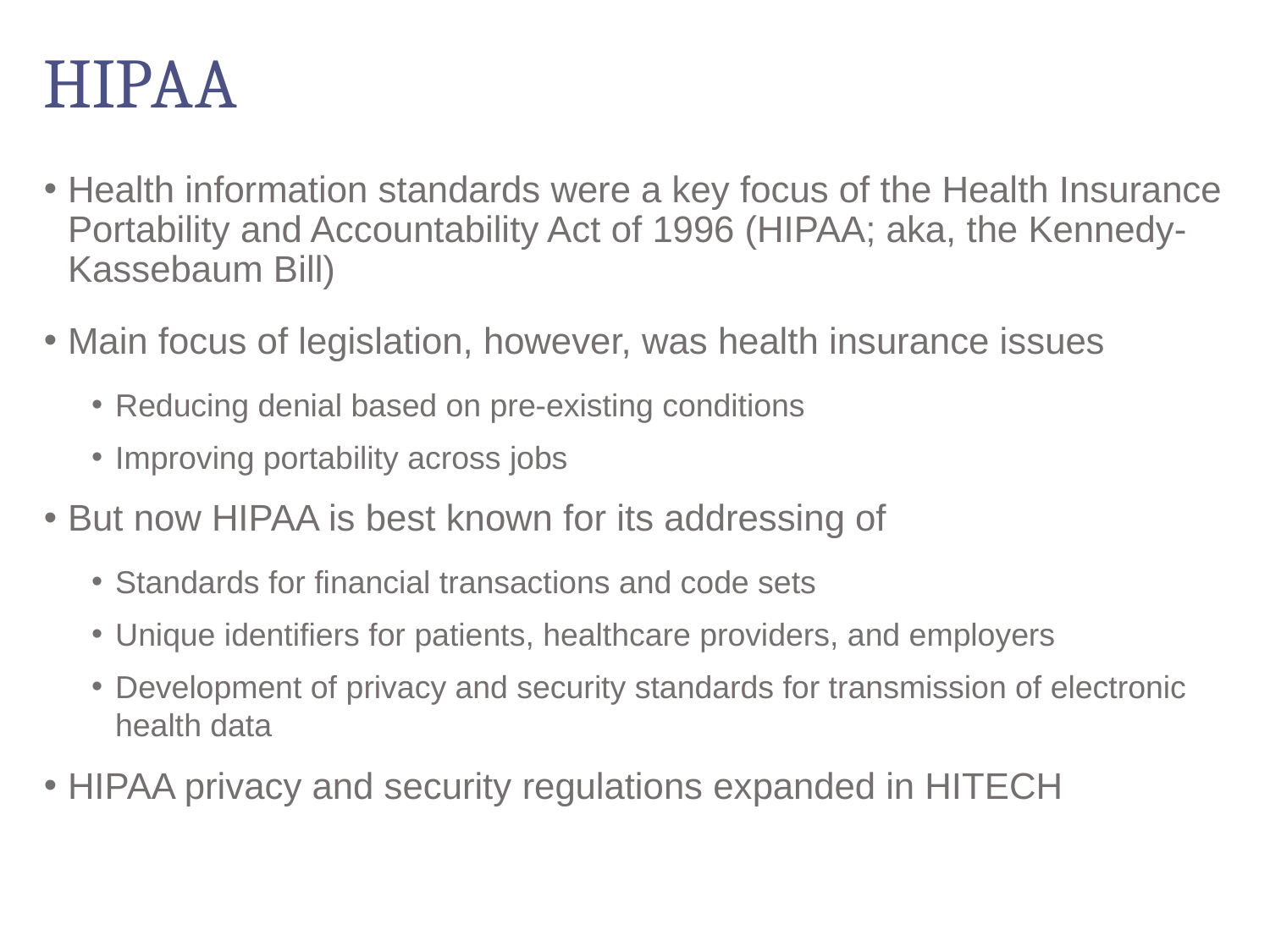

# HIPAA
Health information standards were a key focus of the Health Insurance Portability and Accountability Act of 1996 (HIPAA; aka, the Kennedy-Kassebaum Bill)
Main focus of legislation, however, was health insurance issues
Reducing denial based on pre-existing conditions
Improving portability across jobs
But now HIPAA is best known for its addressing of
Standards for financial transactions and code sets
Unique identifiers for patients, healthcare providers, and employers
Development of privacy and security standards for transmission of electronic health data
HIPAA privacy and security regulations expanded in HITECH